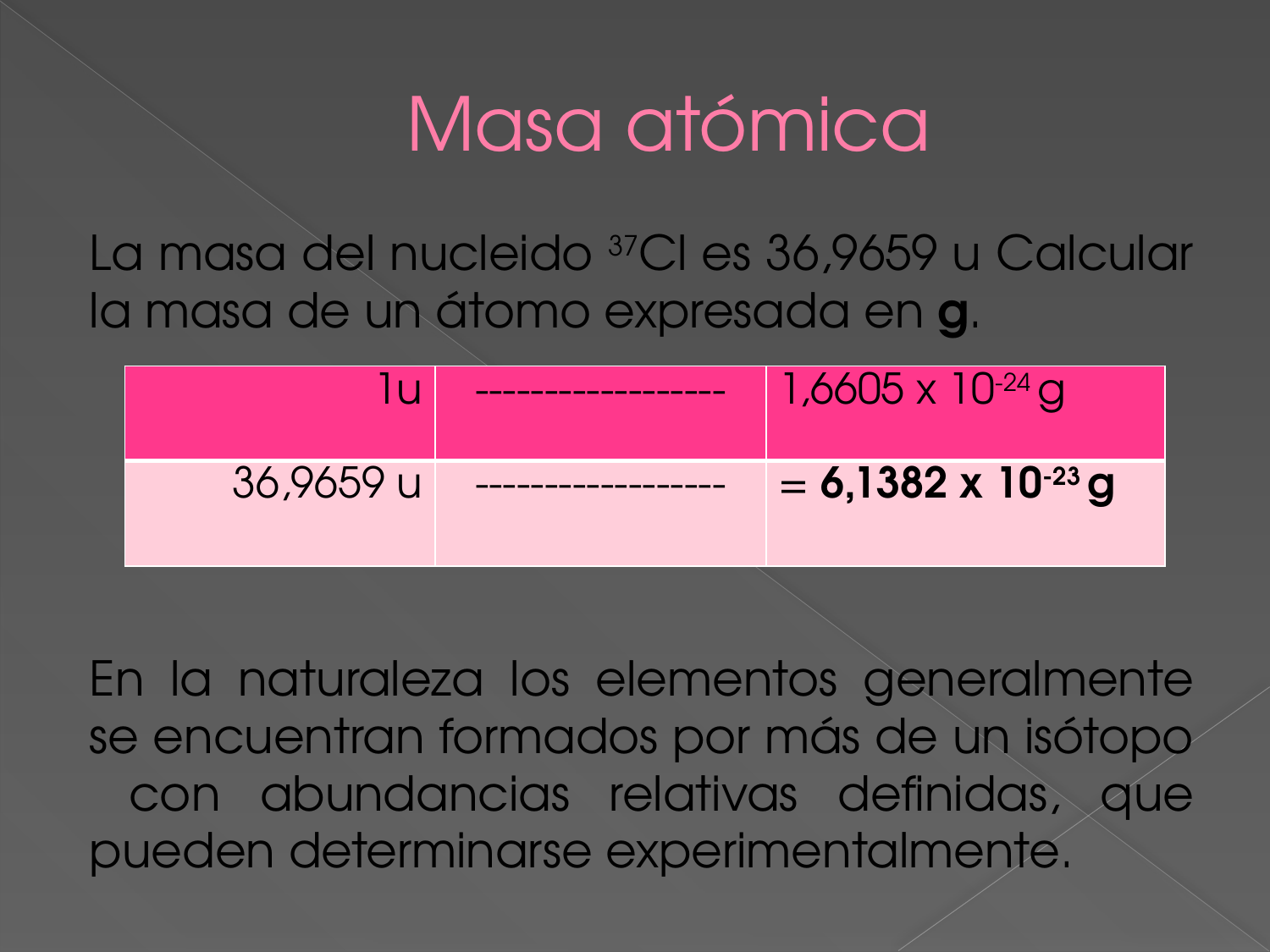

# Masa atómica
La masa del nucleido 37Cl es 36,9659 u Calcular la masa de un átomo expresada en g.

En la naturaleza los elementos generalmente se encuentran formados por más de un isótopo  con abundancias relativas definidas, que pueden determinarse experimentalmente.

| 1u | ------------------ | 1,6605 x 10-24 g |
| --- | --- | --- |
| 36,9659 u | ------------------ | = 6,1382 x 10-23 g |